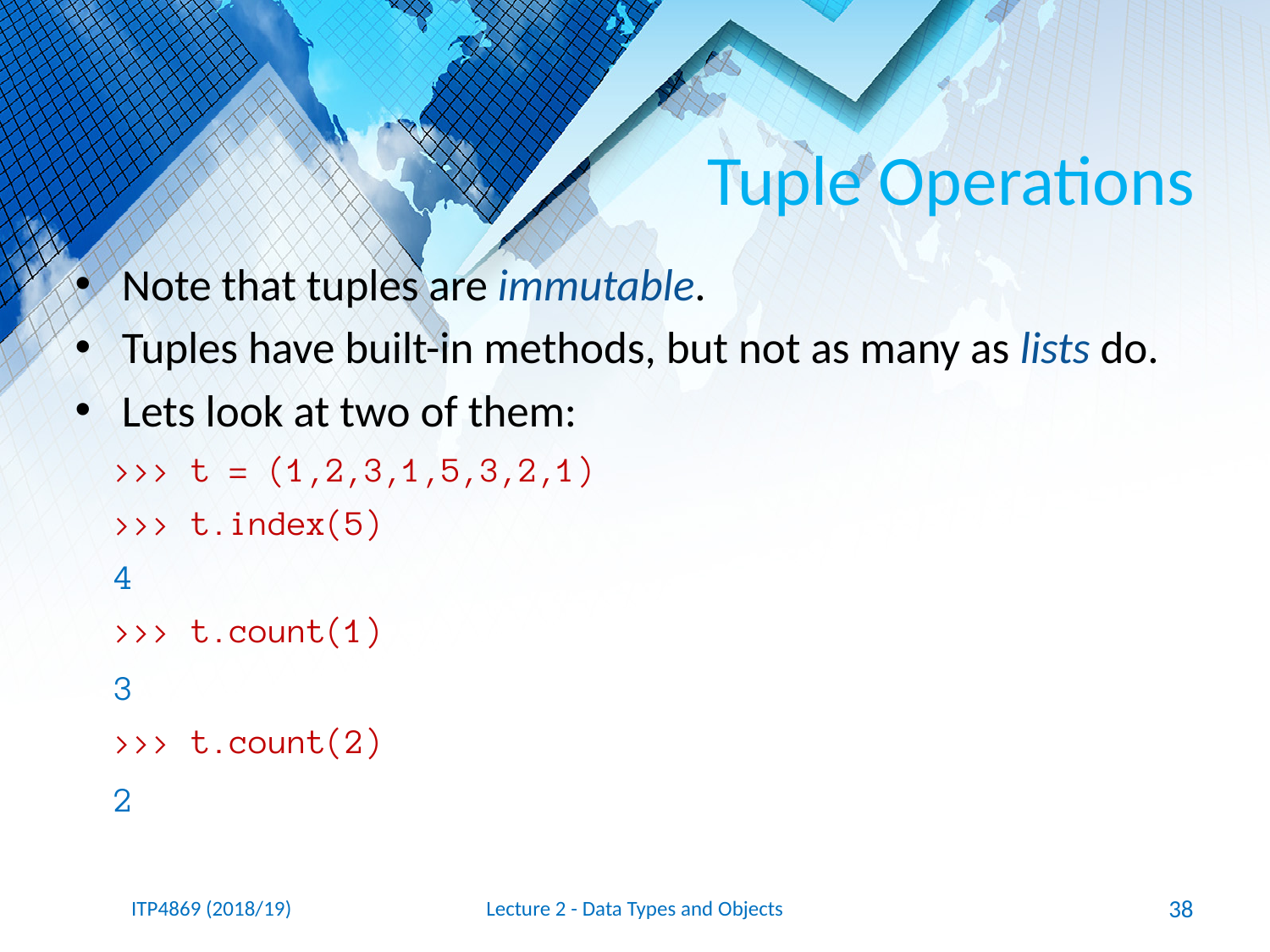

# Tuple Operations
Note that tuples are immutable.
Tuples have built-in methods, but not as many as lists do.
Lets look at two of them:
>>> t = (1,2,3,1,5,3,2,1)
>>> t.index(5)
4
>>> t.count(1)
3
>>> t.count(2)
2
ITP4869 (2018/19)
Lecture 2 - Data Types and Objects
38